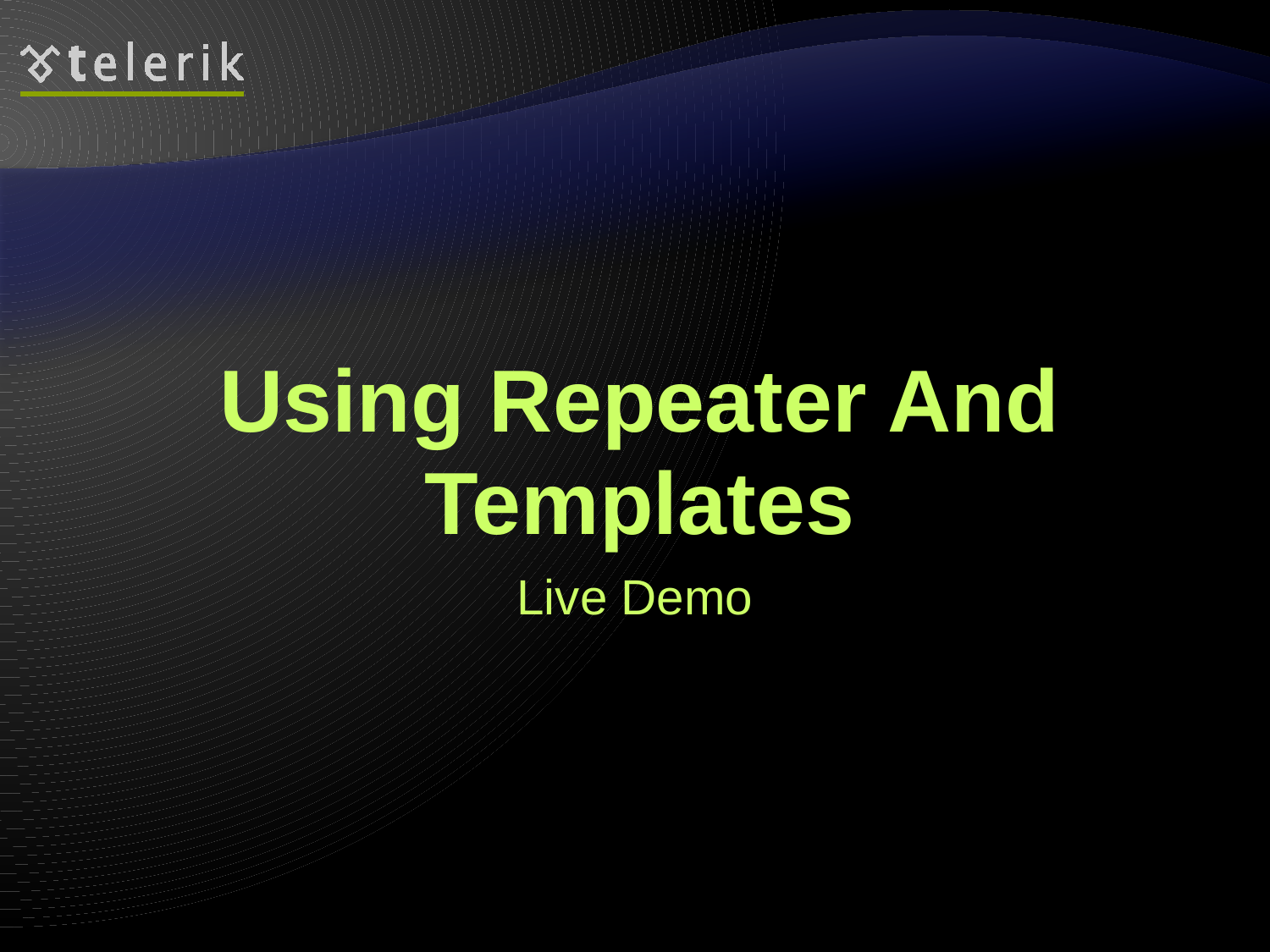

# Using Repeater And Templates
Live Demo